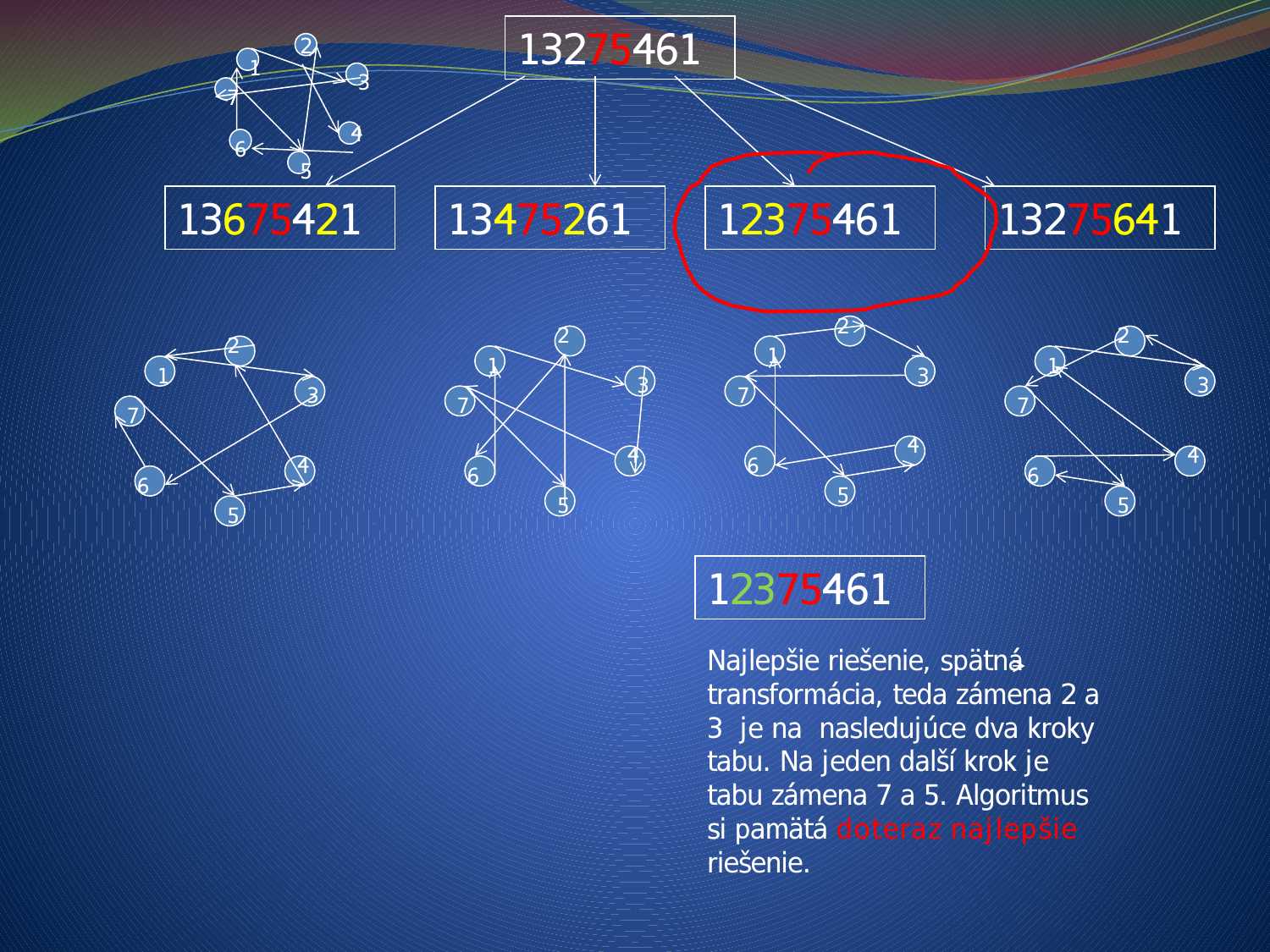

13275461
2

1

3

7
4

6

5

13675421
13475261
12375461
13275641
2

1

3

7
4

6

5
2

1

3

7
4

6

5
2

1

3

7
4

6

5
2

1

3

7
4

6

5
12375461
Najlepšie riešenie, spätná transformácia, teda zámena 2 a 3  je na  nasledujúce dva kroky tabu. Na jeden další krok je tabu zámena 7 a 5. Algoritmus si pamätá doteraz najlepšie riešenie.